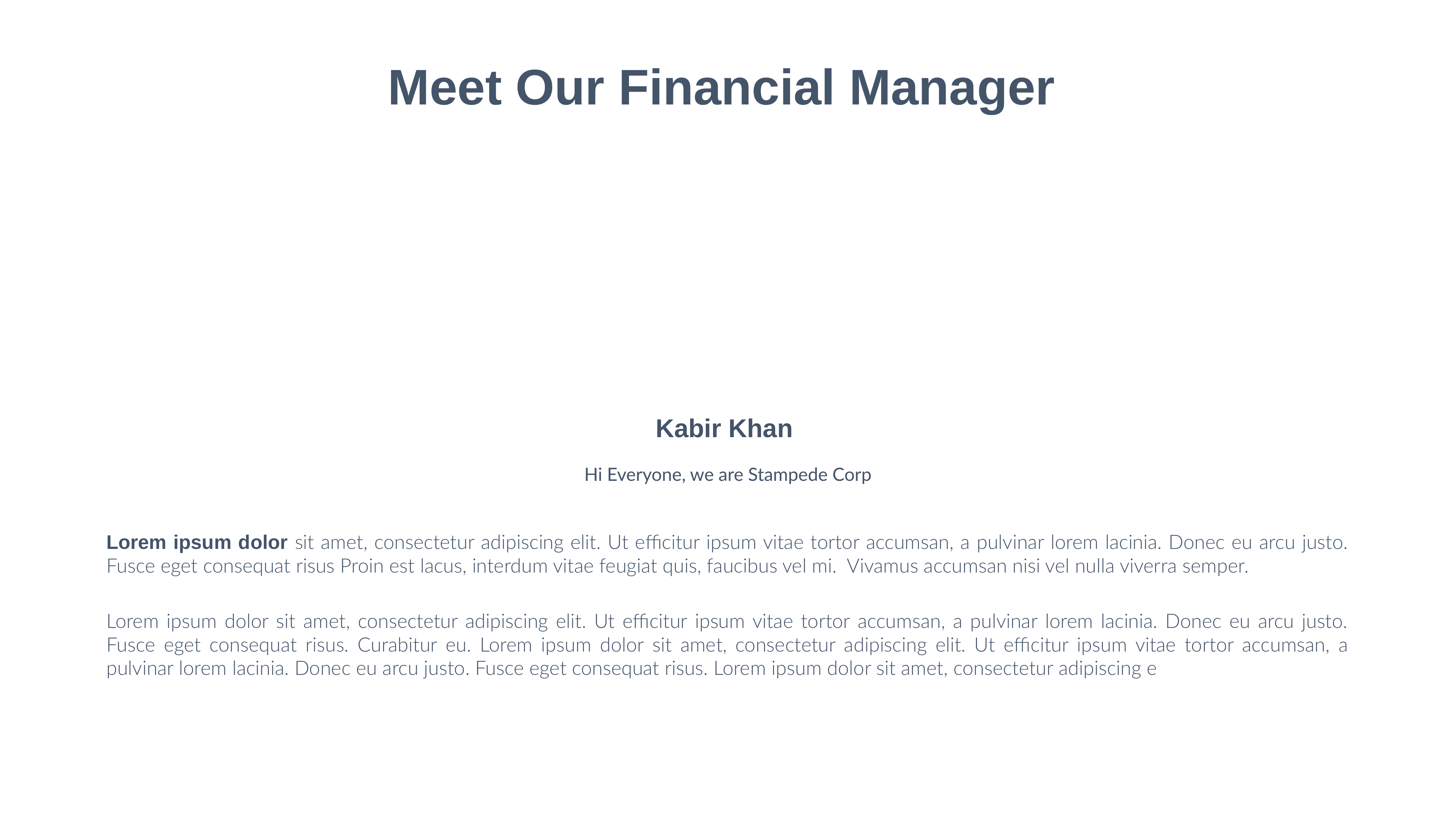

Meet Our Financial Manager

Kabir Khan
Hi Everyone, we are Stampede Corp
Lorem ipsum dolor sit amet, consectetur adipiscing elit. Ut efficitur ipsum vitae tortor accumsan, a pulvinar lorem lacinia. Donec eu arcu justo. Fusce eget consequat risus Proin est lacus, interdum vitae feugiat quis, faucibus vel mi.  Vivamus accumsan nisi vel nulla viverra semper.

Lorem ipsum dolor sit amet, consectetur adipiscing elit. Ut efficitur ipsum vitae tortor accumsan, a pulvinar lorem lacinia. Donec eu arcu justo. Fusce eget consequat risus. Curabitur eu. Lorem ipsum dolor sit amet, consectetur adipiscing elit. Ut efficitur ipsum vitae tortor accumsan, a pulvinar lorem lacinia. Donec eu arcu justo. Fusce eget consequat risus. Lorem ipsum dolor sit amet, consectetur adipiscing e